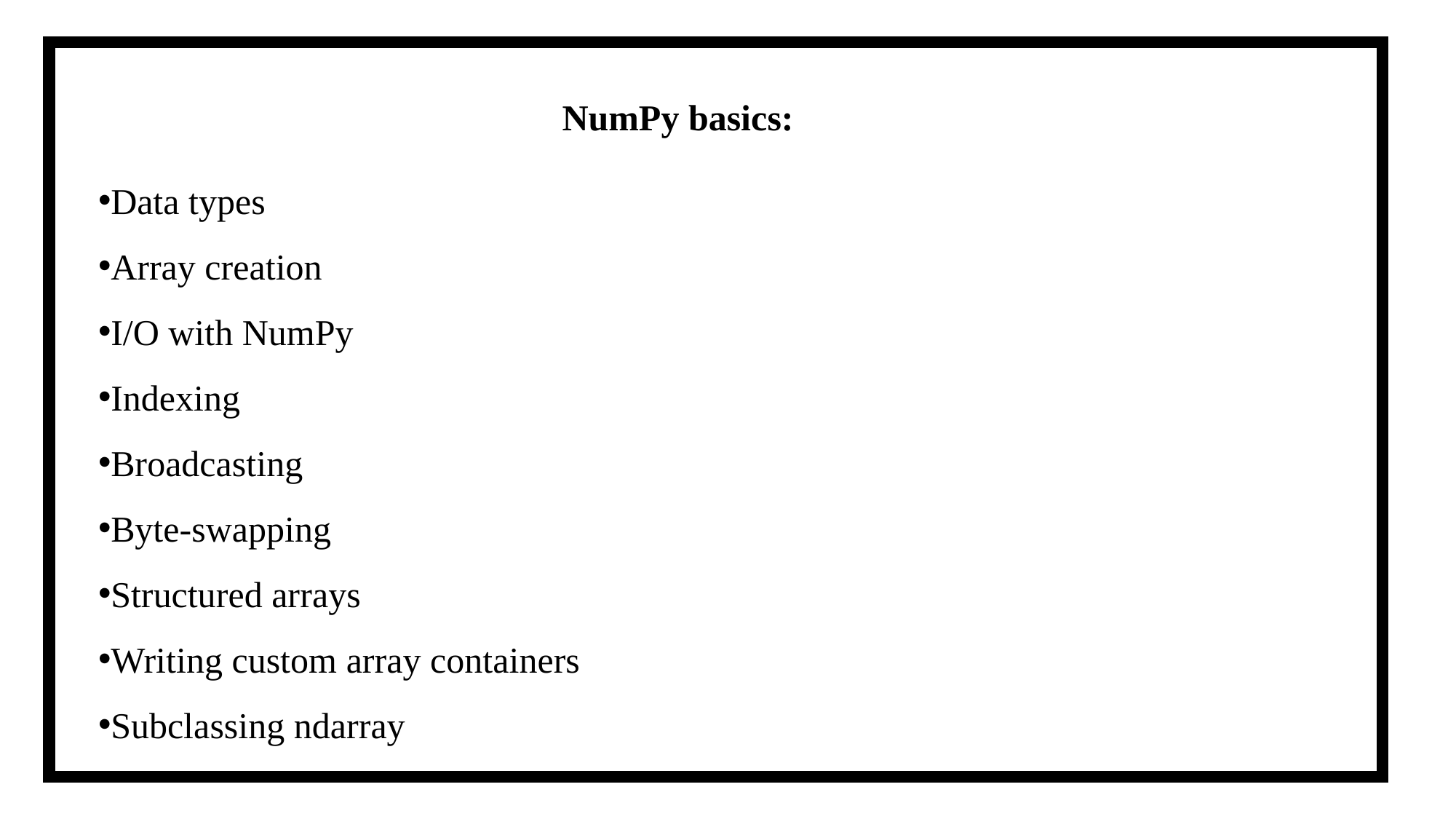

NumPy basics:
Data types
Array creation
I/O with NumPy
Indexing
Broadcasting
Byte-swapping
Structured arrays
Writing custom array containers
Subclassing ndarray